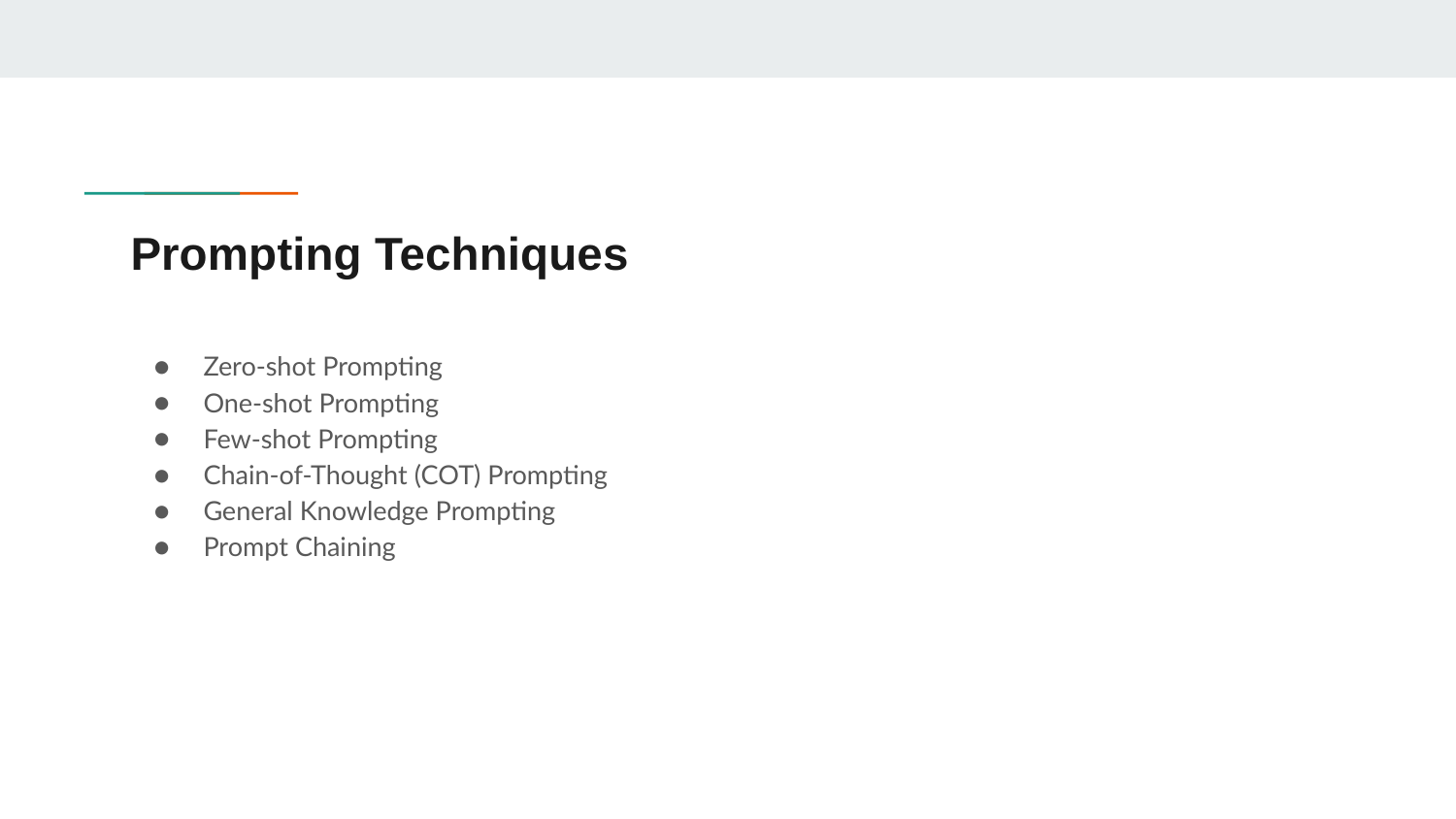

# Prompting Techniques
Zero-shot Prompting
One-shot Prompting
Few-shot Prompting
Chain-of-Thought (COT) Prompting
General Knowledge Prompting
Prompt Chaining